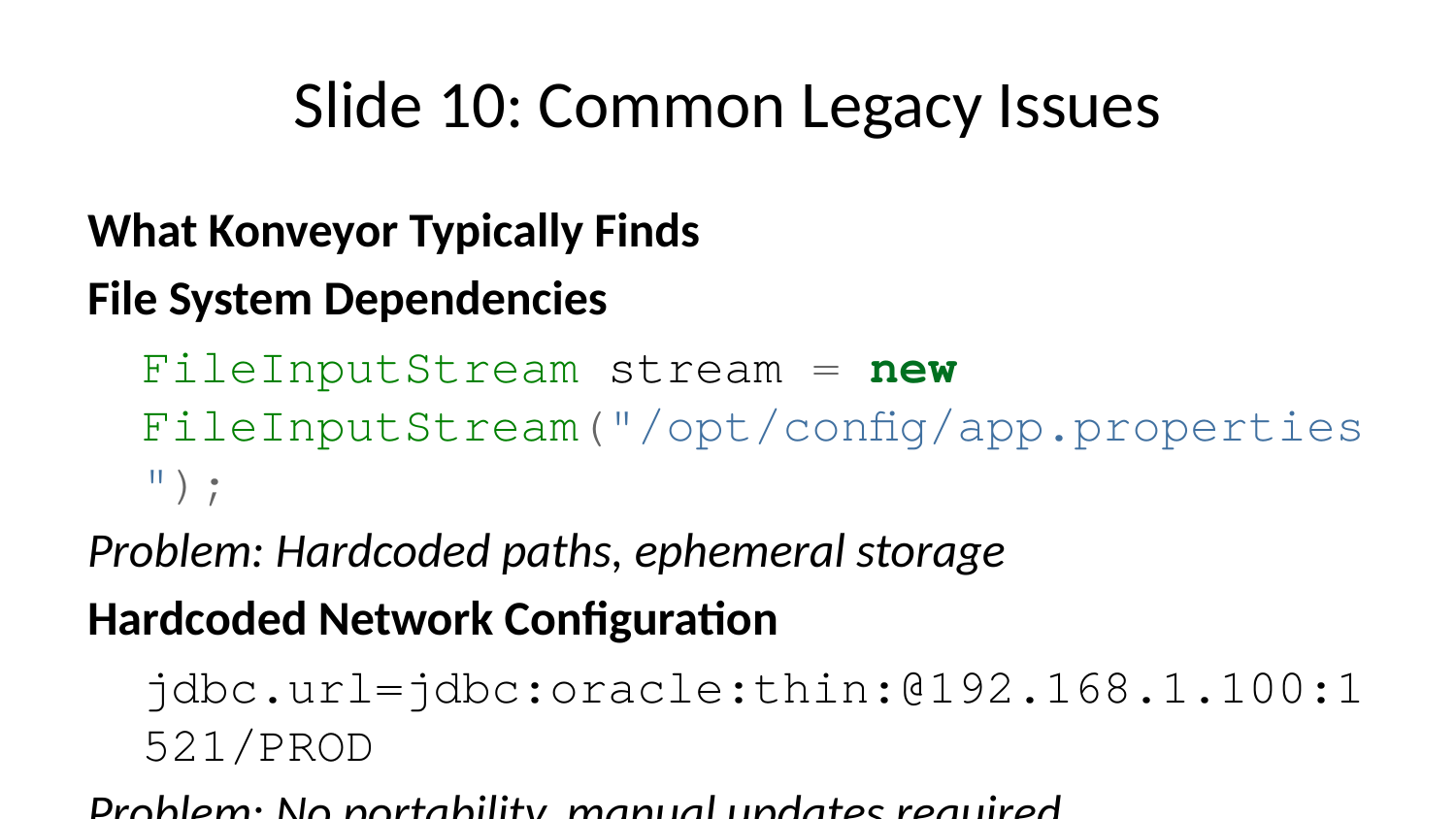

# Slide 10: Common Legacy Issues
What Konveyor Typically Finds
File System Dependencies
FileInputStream stream = new FileInputStream("/opt/config/app.properties");
Problem: Hardcoded paths, ephemeral storage
Hardcoded Network Configuration
jdbc.url=jdbc:oracle:thin:@192.168.1.100:1521/PROD
Problem: No portability, manual updates required
Configuration Management - Properties files in application JARs - Environment-specific builds - Manual deployment processes